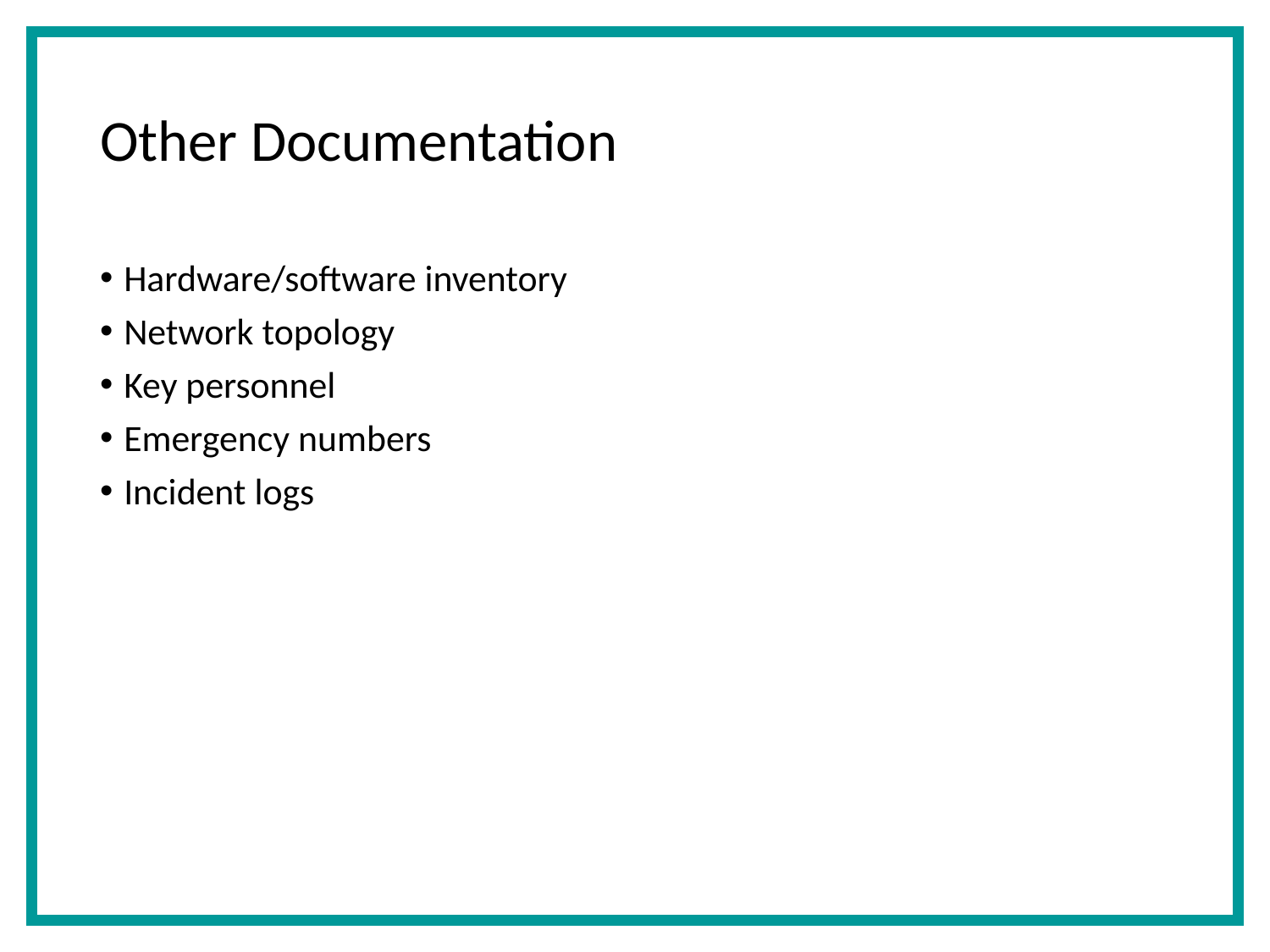

# Other Documentation
Hardware/software inventory
Network topology
Key personnel
Emergency numbers
Incident logs